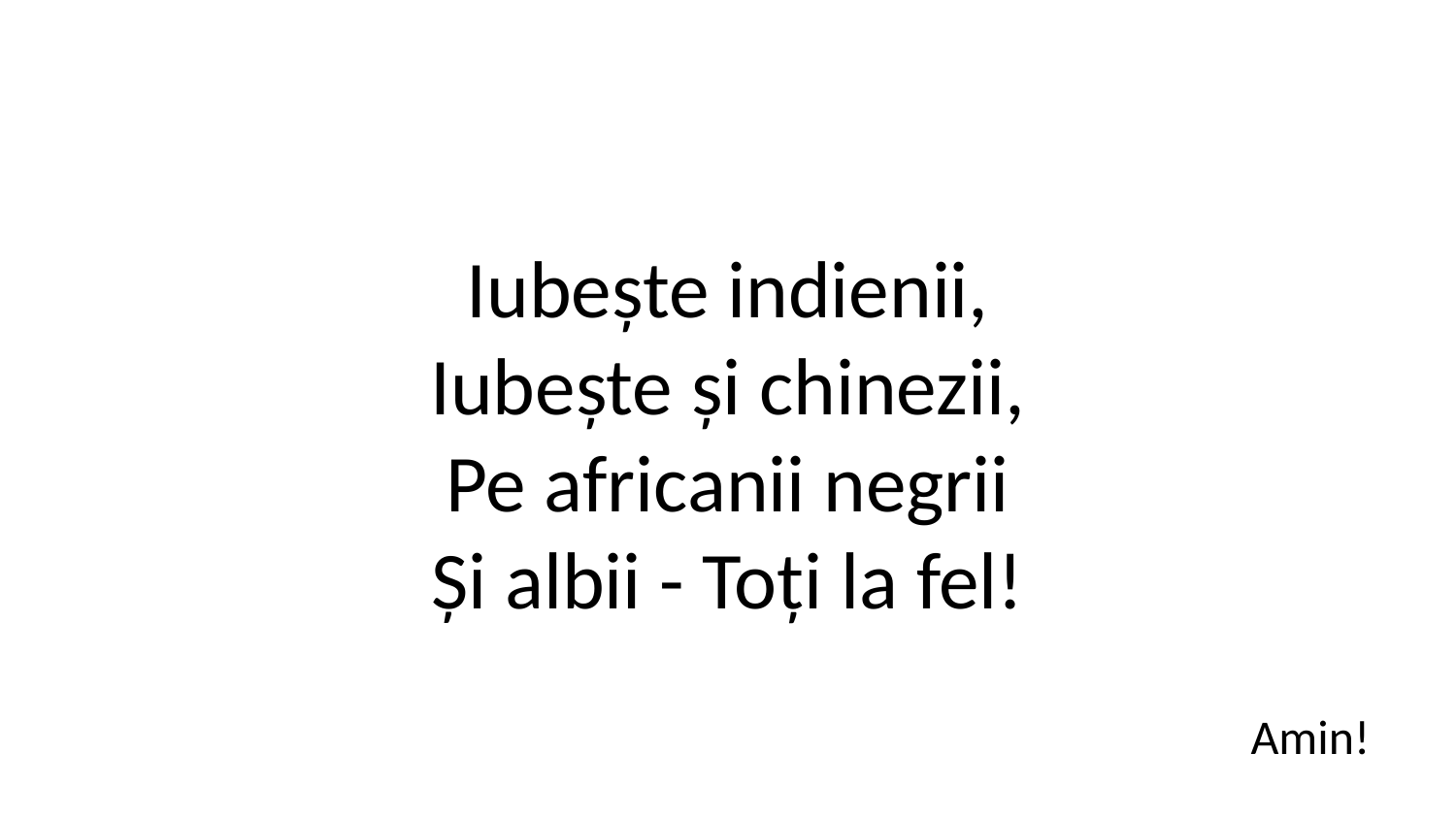

Iubește indienii,
Iubește și chinezii,
Pe africanii negrii
Și albii - Toți la fel!

Amin!